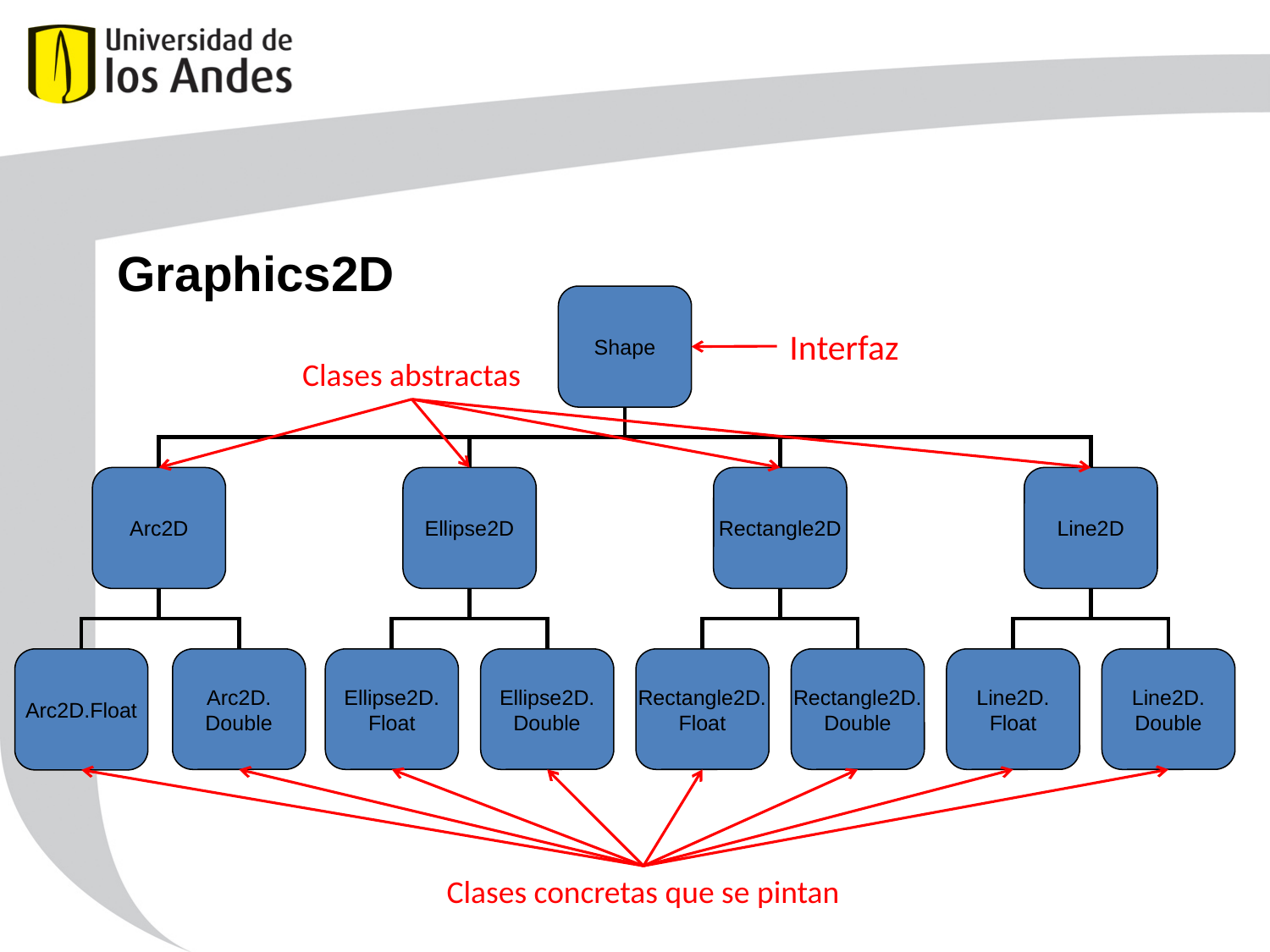

Graphics2D
Shape
Arc2D
Ellipse2D
Rectangle2D
Line2D
Arc2D.Float
Arc2D.
Double
Ellipse2D.
Float
Ellipse2D.
Double
Rectangle2D.
Float
Rectangle2D.
Double
Line2D.
Float
Line2D.
Double
Interfaz
Clases abstractas
Clases concretas que se pintan